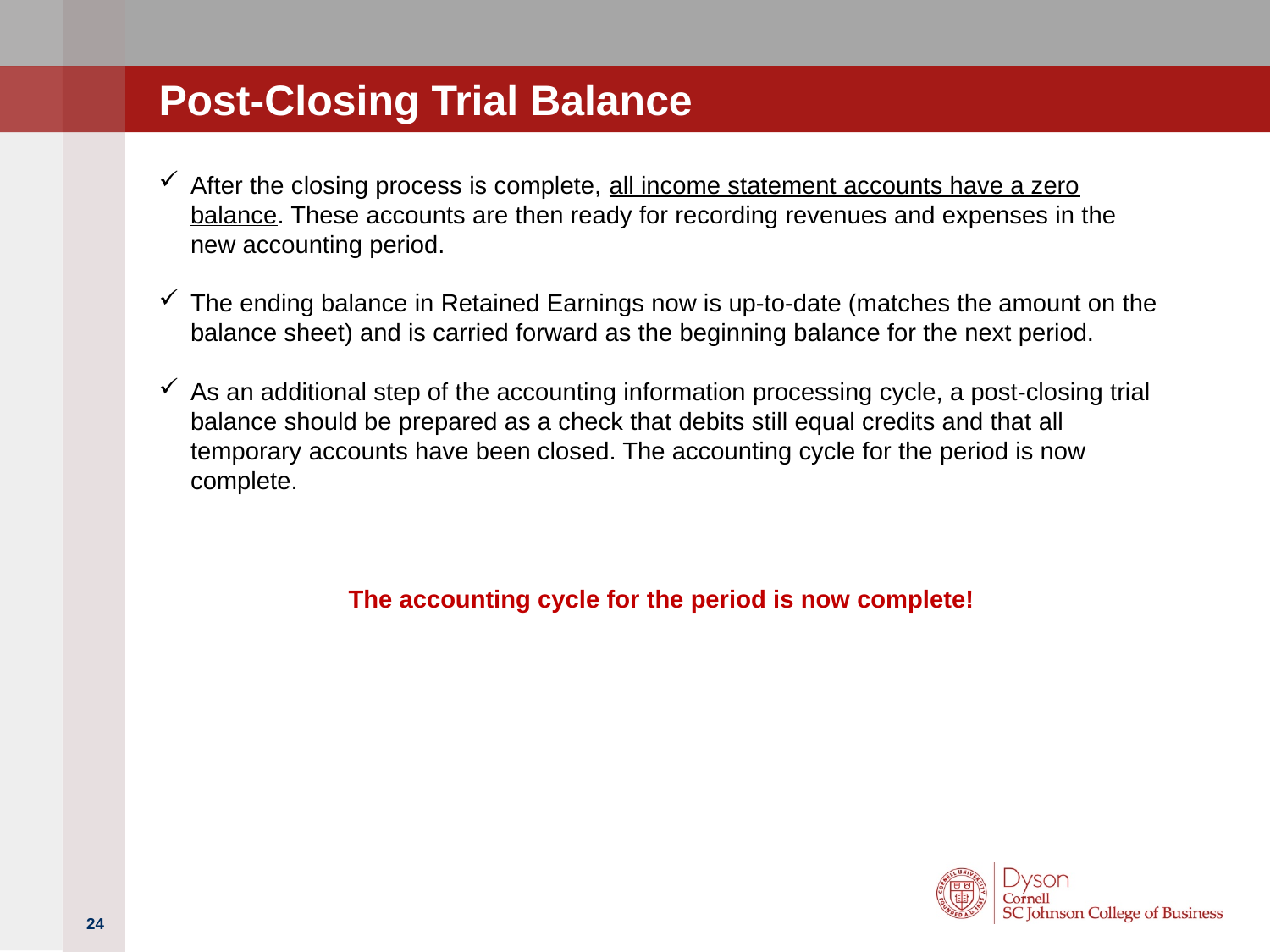

# Post-Closing Trial Balance
After the closing process is complete, all income statement accounts have a zero balance. These accounts are then ready for recording revenues and expenses in the new accounting period.

The ending balance in Retained Earnings now is up-to-date (matches the amount on the balance sheet) and is carried forward as the beginning balance for the next period.

As an additional step of the accounting information processing cycle, a post-closing trial balance should be prepared as a check that debits still equal credits and that all temporary accounts have been closed. The accounting cycle for the period is now complete.

The accounting cycle for the period is now complete!

24